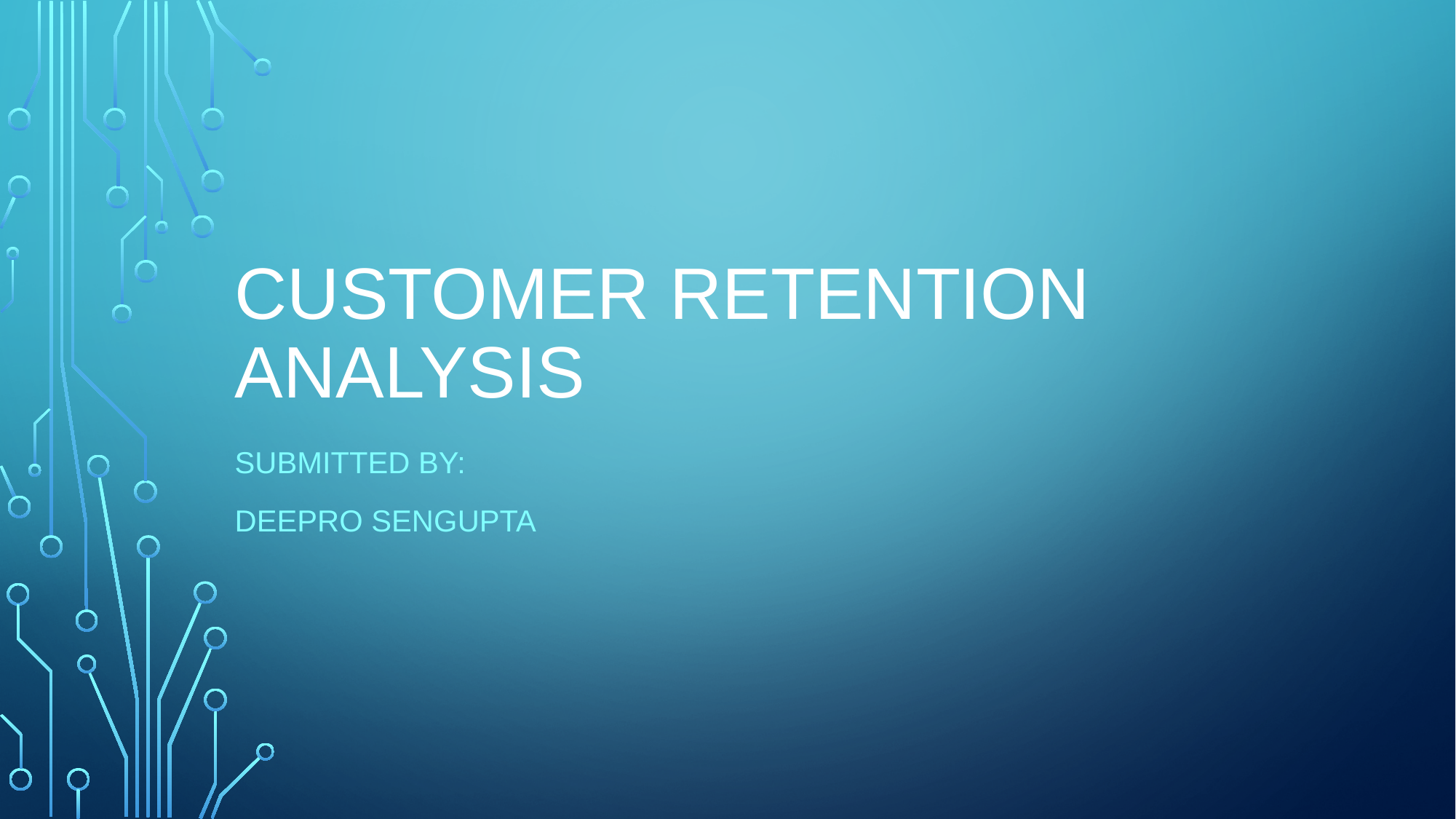

# Customer Retention Analysis
Submitted by:
Deepro Sengupta